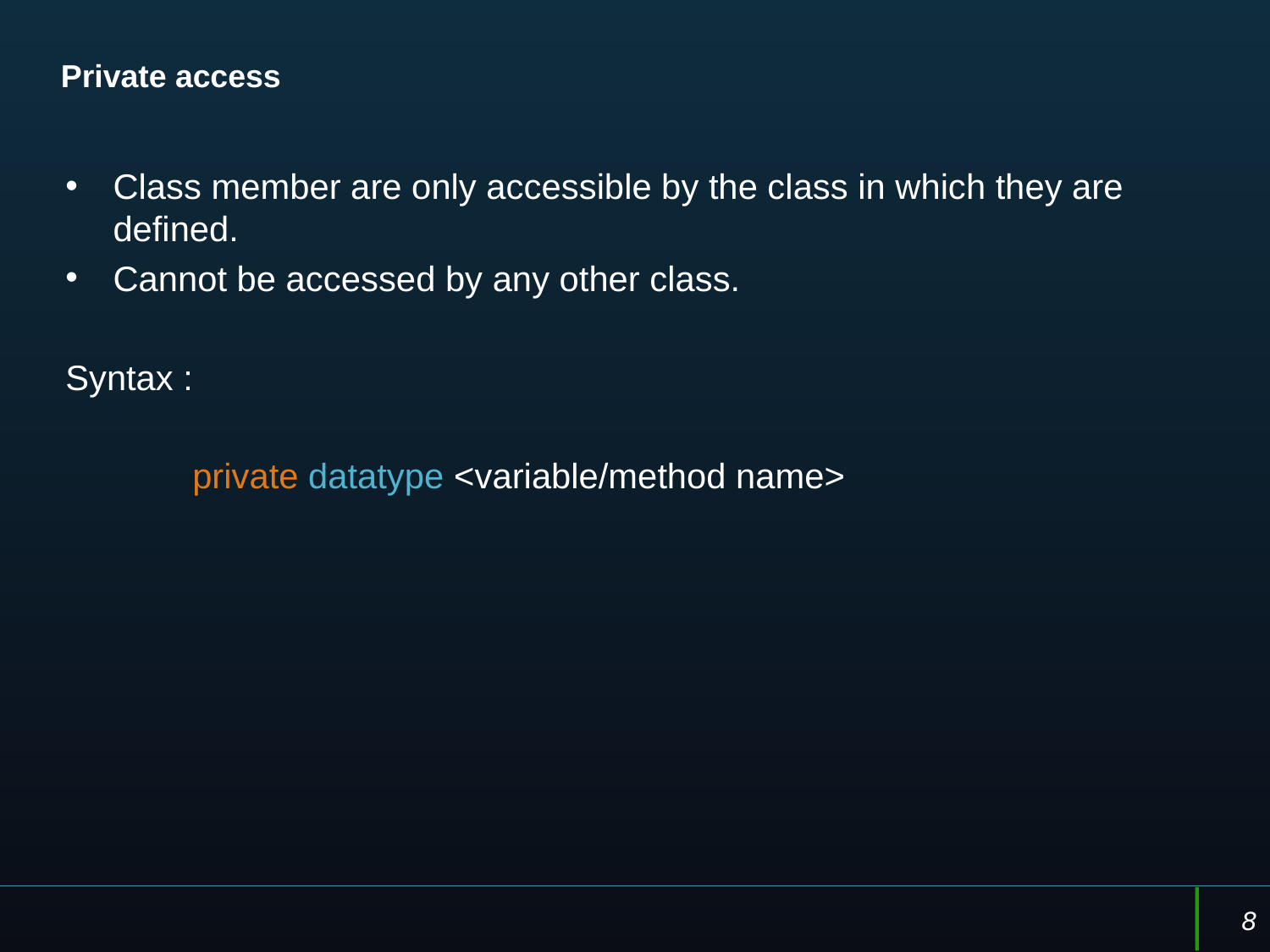

# Private access
Class member are only accessible by the class in which they are defined.
Cannot be accessed by any other class.

Syntax :

	private datatype <variable/method name>

8